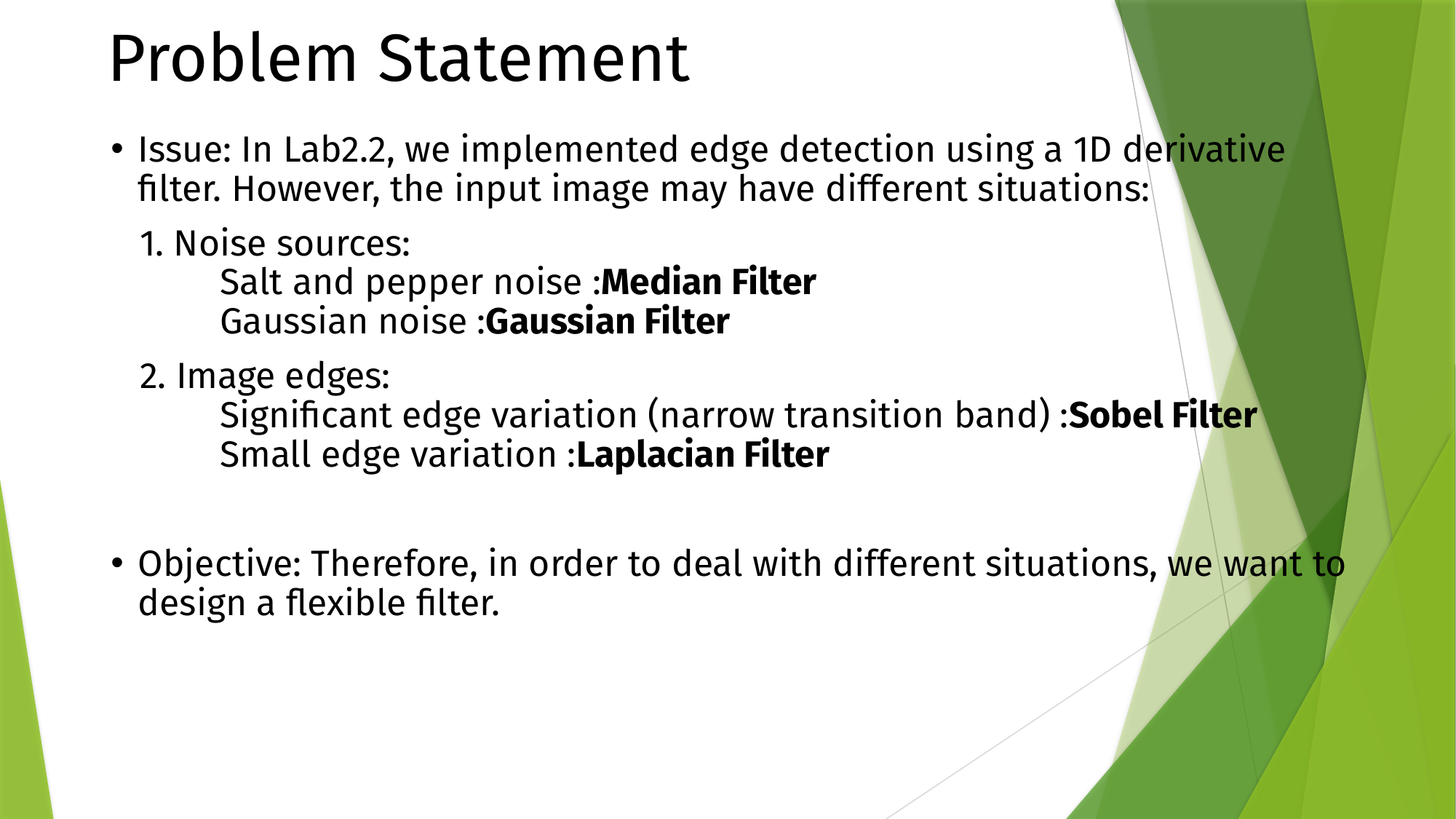

Problem Statement
Issue: In Lab2.2, we implemented edge detection using a 1D derivative filter. However, the input image may have different situations:
   1. Noise sources:
	Salt and pepper noise :Median Filter
	Gaussian noise :Gaussian Filter
   2. Image edges:
	Significant edge variation (narrow transition band) :Sobel Filter
	Small edge variation :Laplacian Filter

Objective: Therefore, in order to deal with different situations, we want to design a flexible filter.